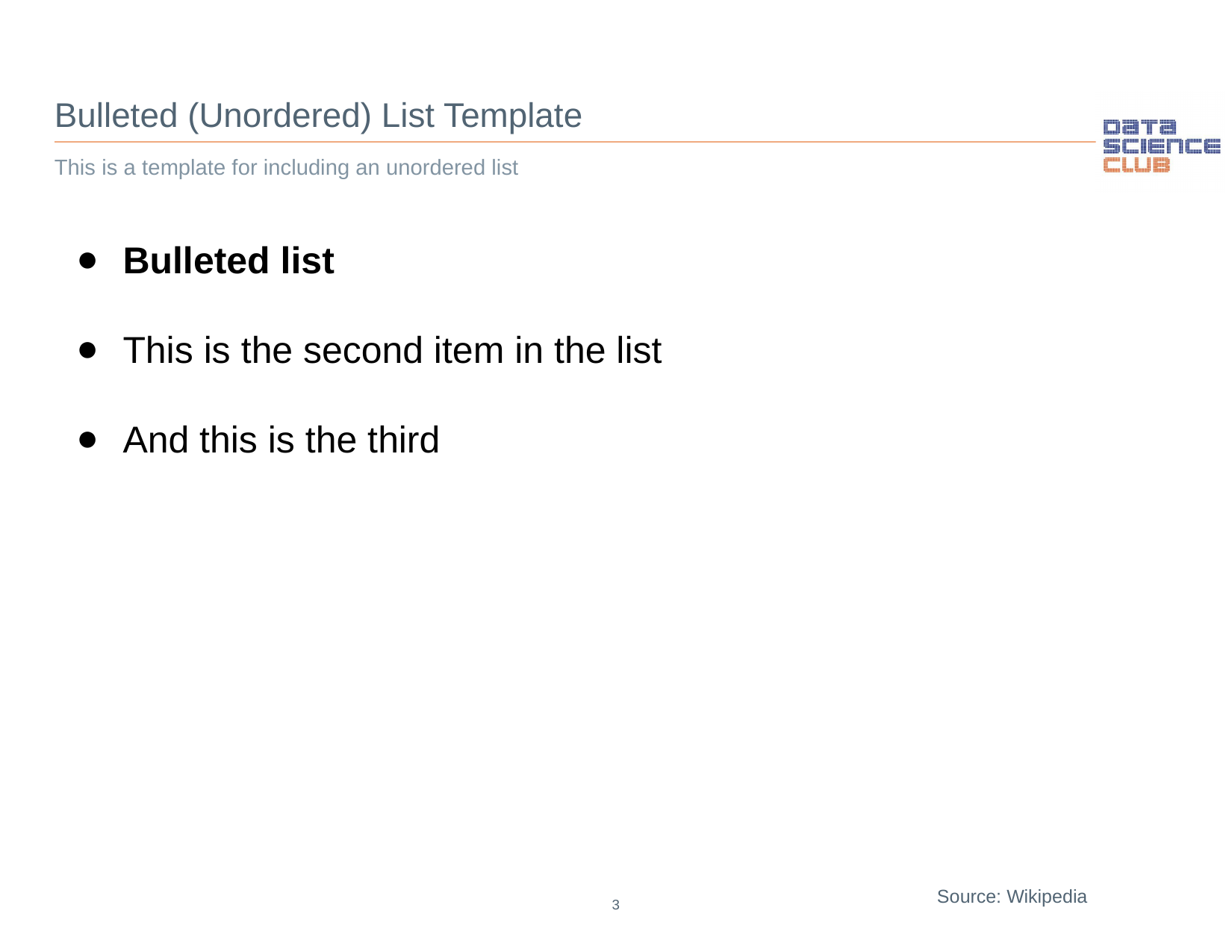

Bulleted (Unordered) List Template
This is a template for including an unordered list
Bulleted list

This is the second item in the list

And this is the third

Source: Wikipedia